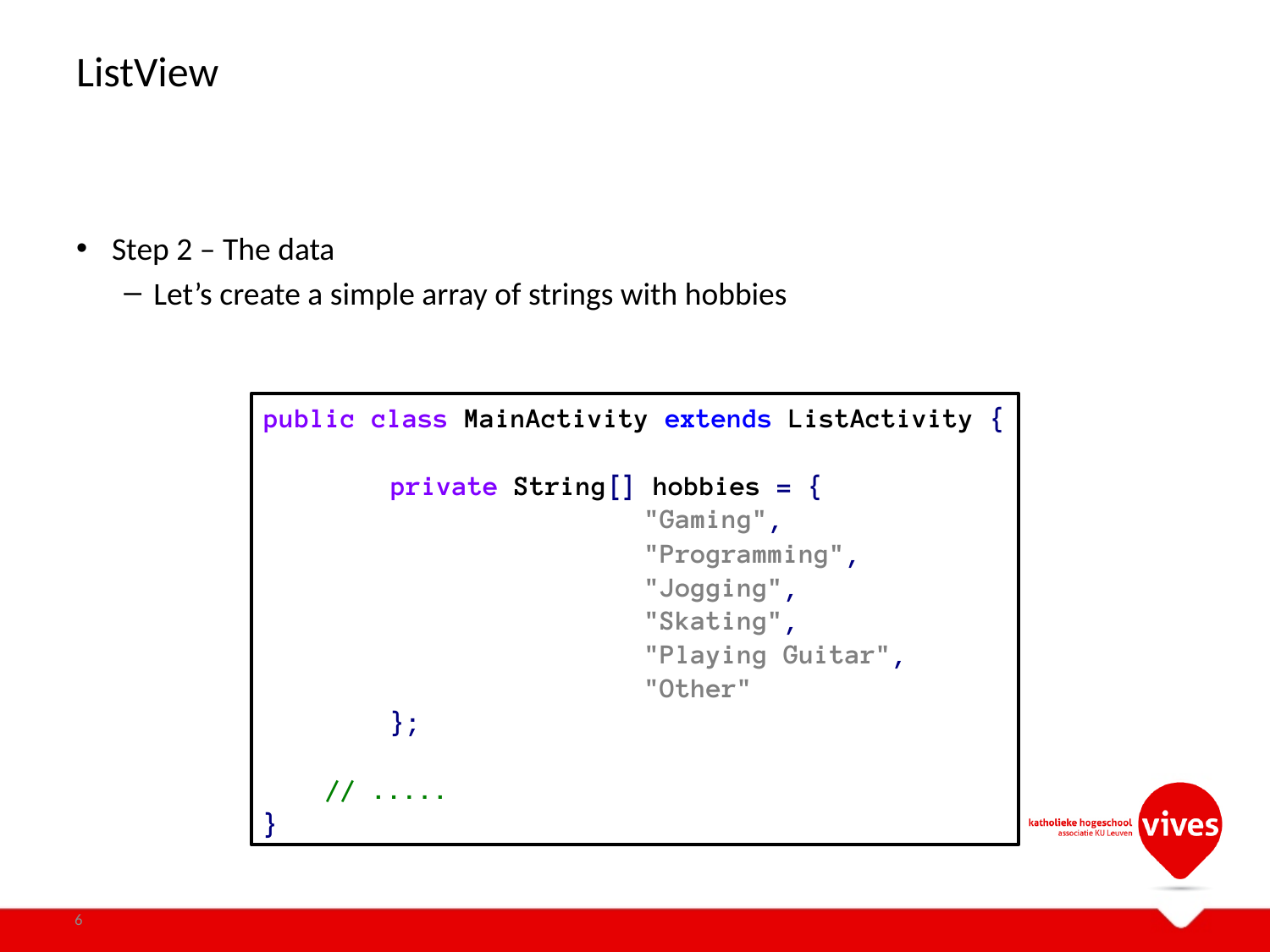

# ListView
Step 2 – The data
Let’s create a simple array of strings with hobbies
public class MainActivity extends ListActivity {

	private String[] hobbies = {
			"Gaming",
			"Programming",
			"Jogging",
			"Skating",
			"Playing Guitar",
			"Other"
	};

    // .....
}
6